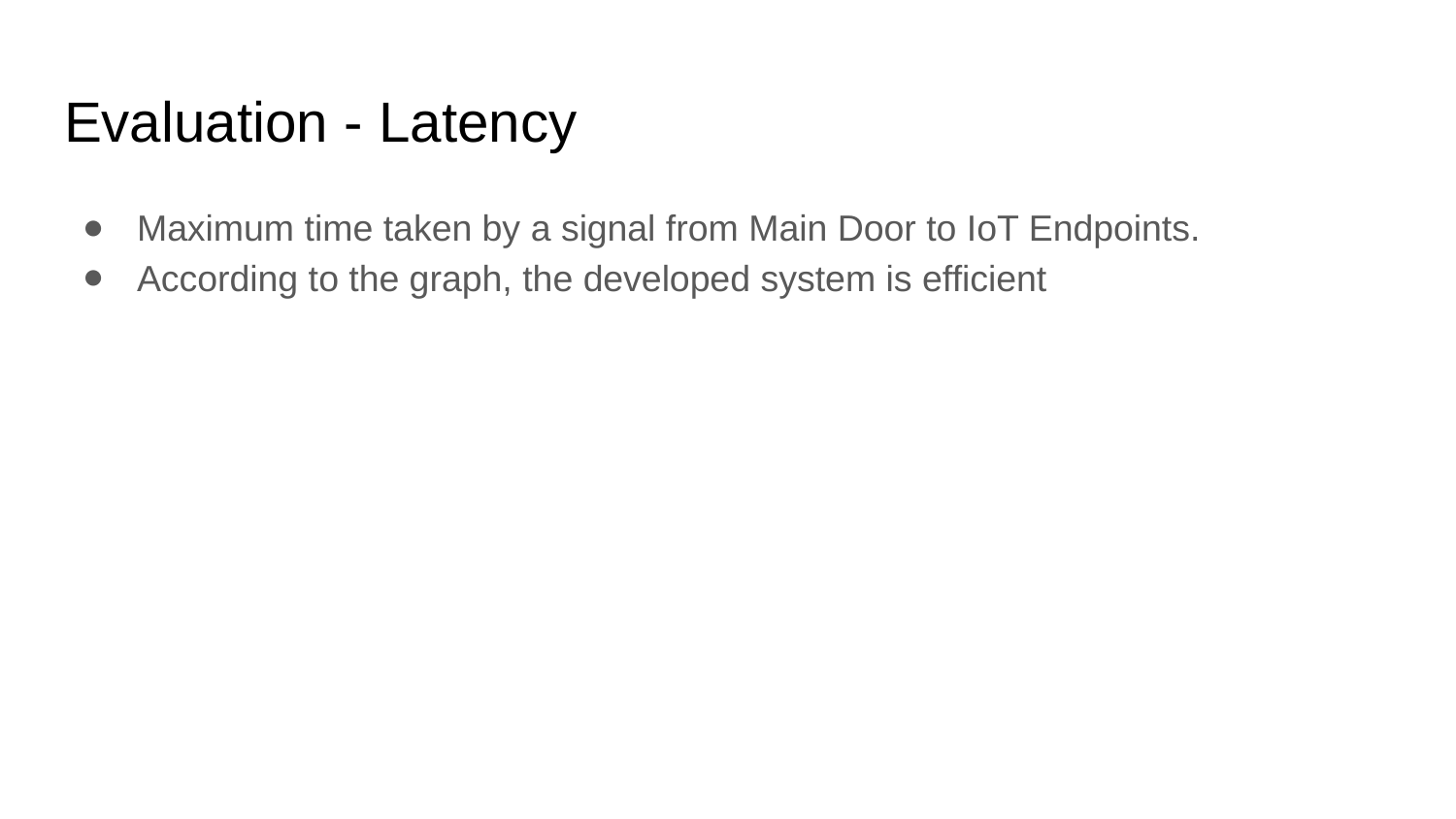

# Evaluation - Latency
Maximum time taken by a signal from Main Door to IoT Endpoints.
According to the graph, the developed system is efficient